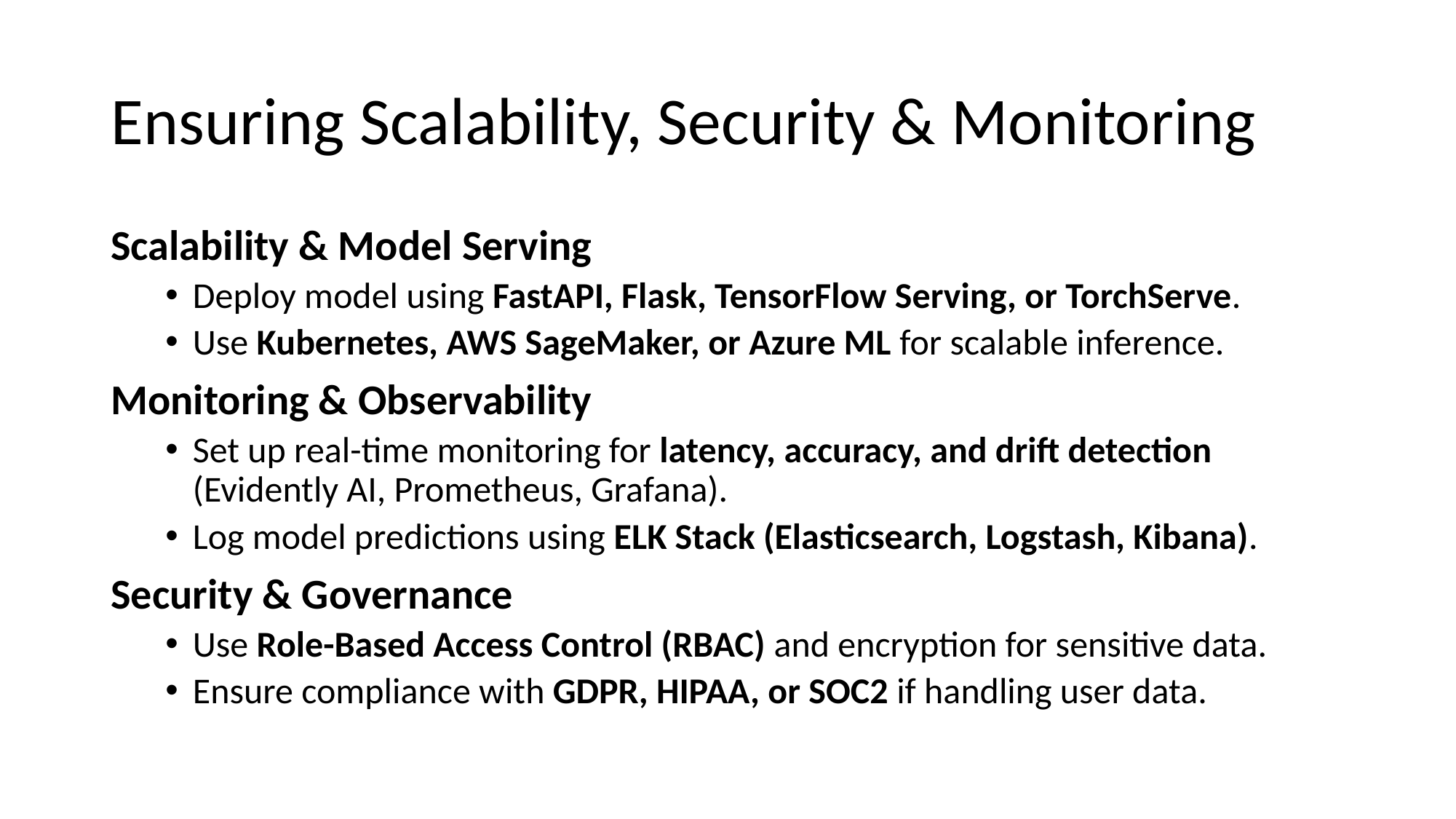

# Ensuring Scalability, Security & Monitoring
Scalability & Model Serving
Deploy model using FastAPI, Flask, TensorFlow Serving, or TorchServe.
Use Kubernetes, AWS SageMaker, or Azure ML for scalable inference.
Monitoring & Observability
Set up real-time monitoring for latency, accuracy, and drift detection (Evidently AI, Prometheus, Grafana).
Log model predictions using ELK Stack (Elasticsearch, Logstash, Kibana).
Security & Governance
Use Role-Based Access Control (RBAC) and encryption for sensitive data.
Ensure compliance with GDPR, HIPAA, or SOC2 if handling user data.